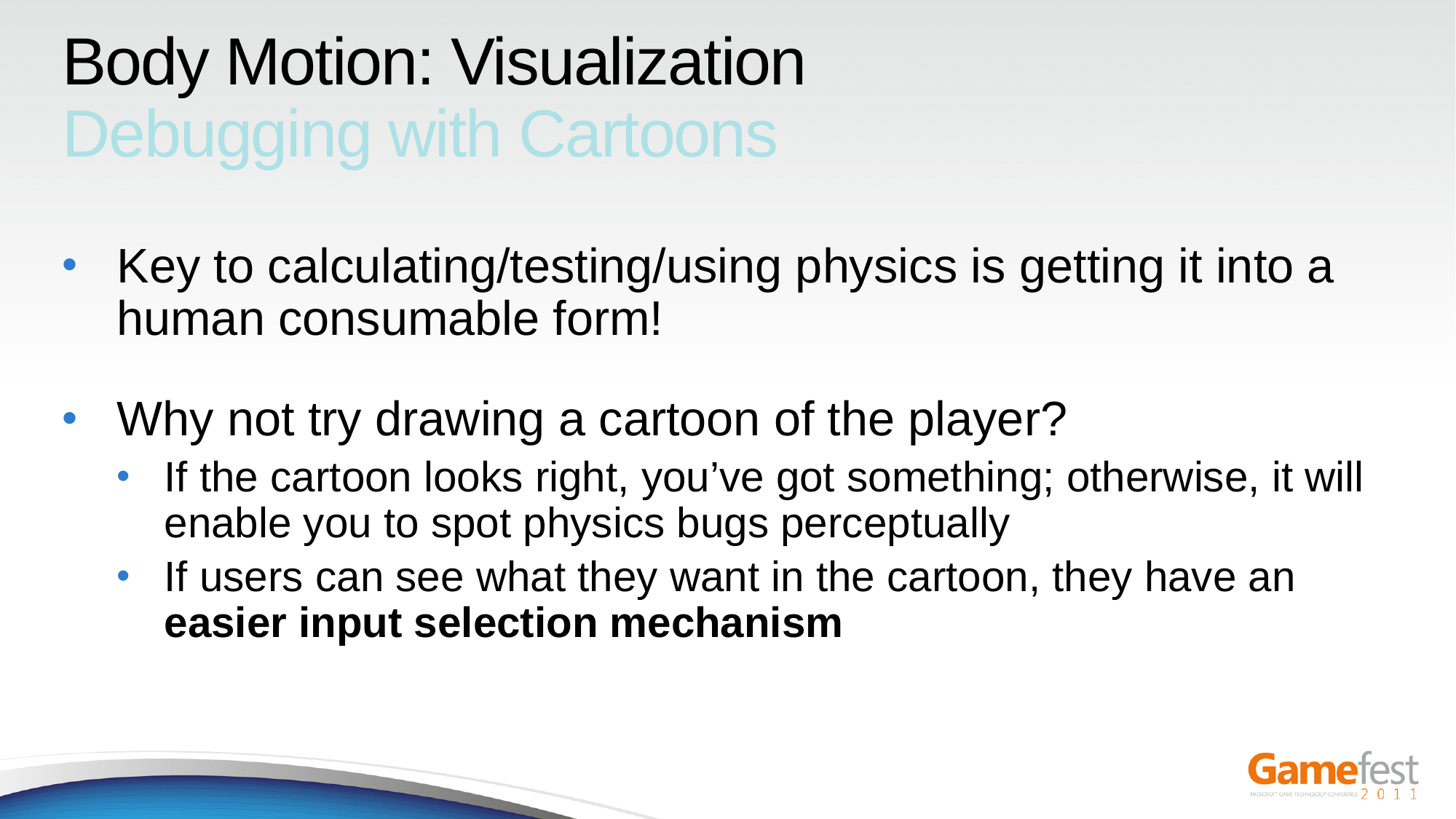

# Body Motion: Visualization Debugging with Cartoons

Key to calculating/testing/using physics is getting it into a human consumable form!

Why not try drawing a cartoon of the player?
If the cartoon looks right, you’ve got something; otherwise, it will enable you to spot physics bugs perceptually
If users can see what they want in the cartoon, they have an easier input selection mechanism